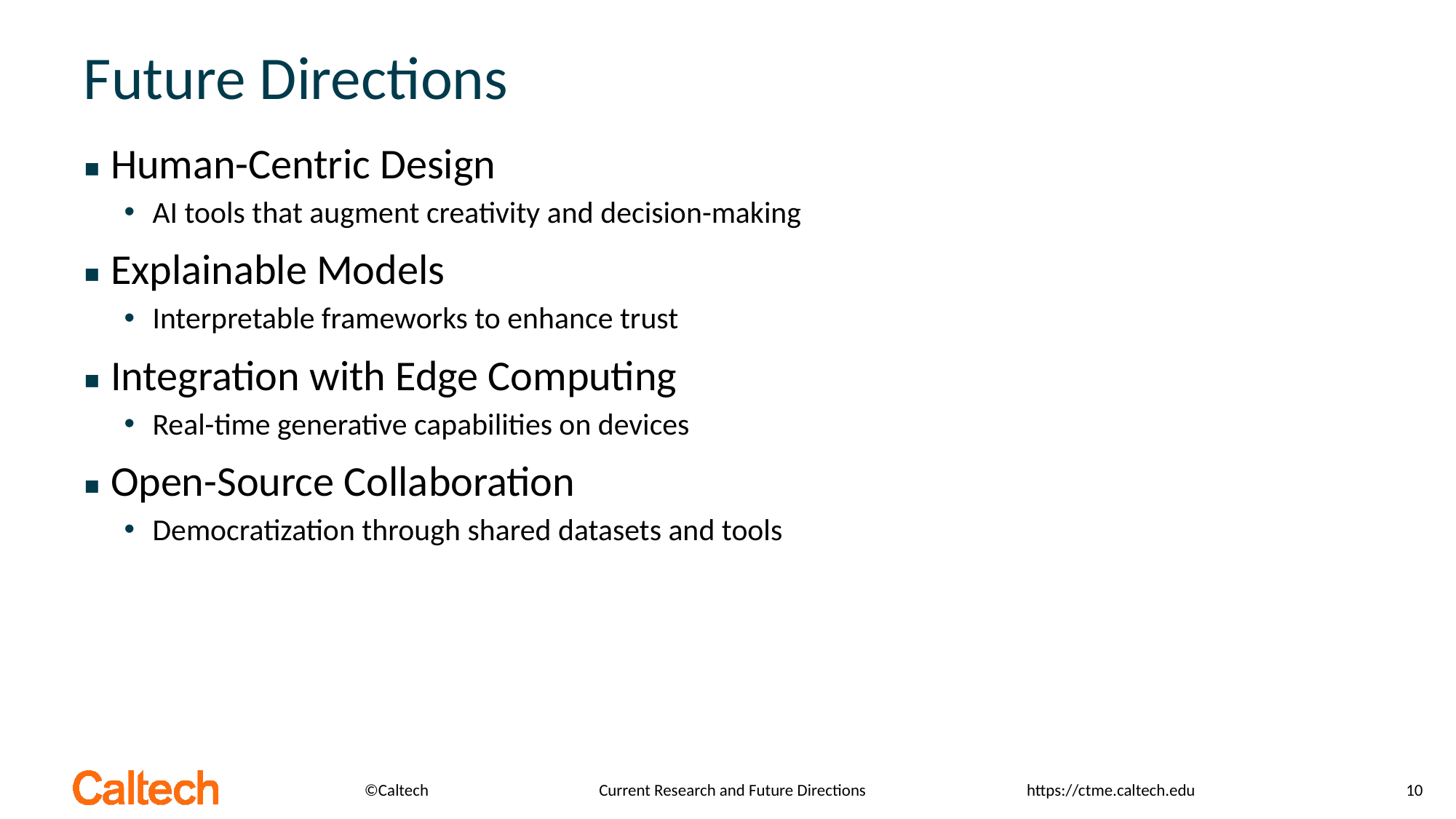

Future Directions
Human-Centric Design
AI tools that augment creativity and decision-making
Explainable Models
Interpretable frameworks to enhance trust
Integration with Edge Computing
Real-time generative capabilities on devices
Open-Source Collaboration
Democratization through shared datasets and tools
Current Research and Future Directions
10